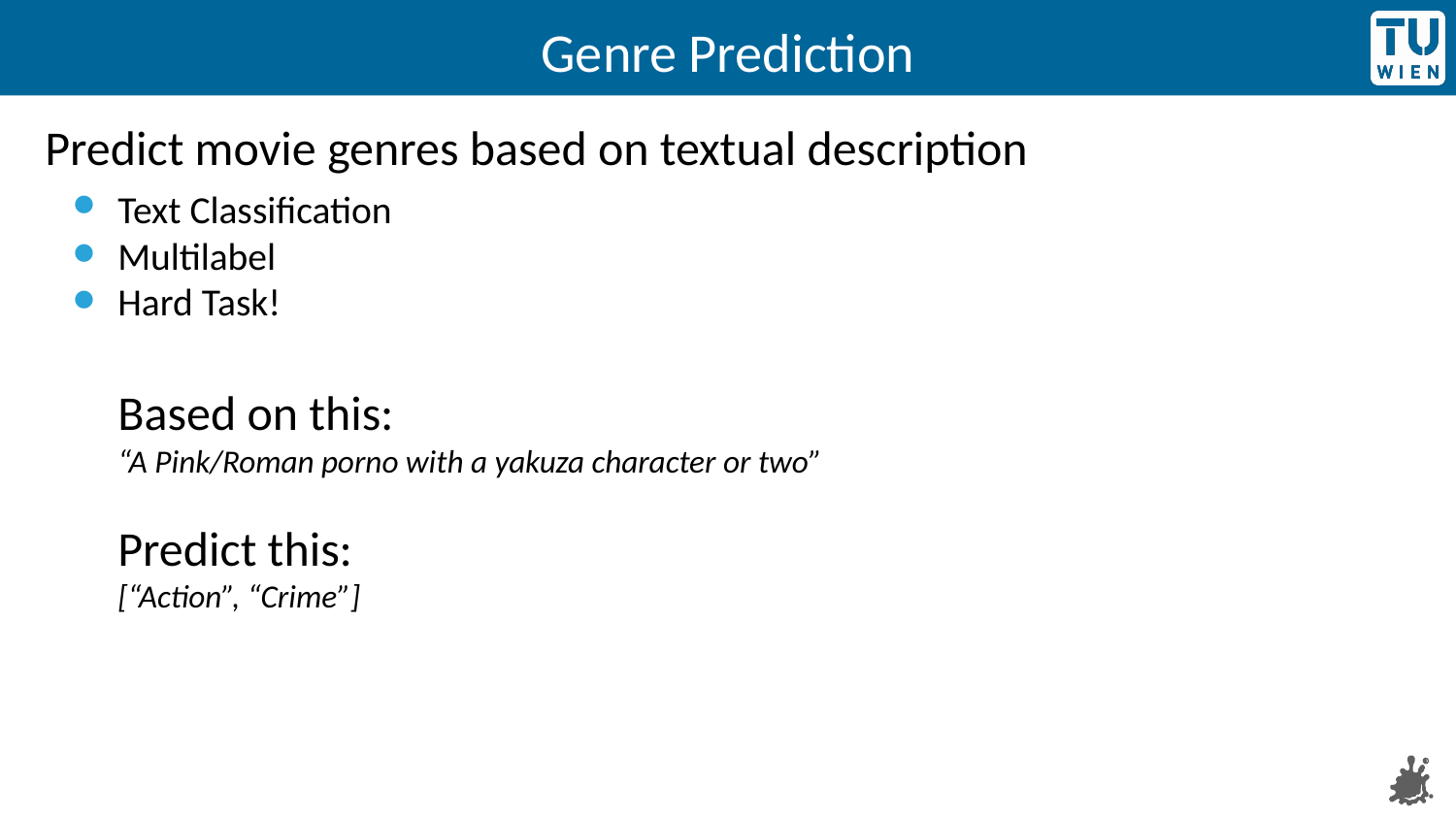

# Genre Prediction
Predict movie genres based on textual description
Text Classification
Multilabel
Hard Task!
Based on this:
“A Pink/Roman porno with a yakuza character or two”
Predict this:
[“Action”, “Crime”]